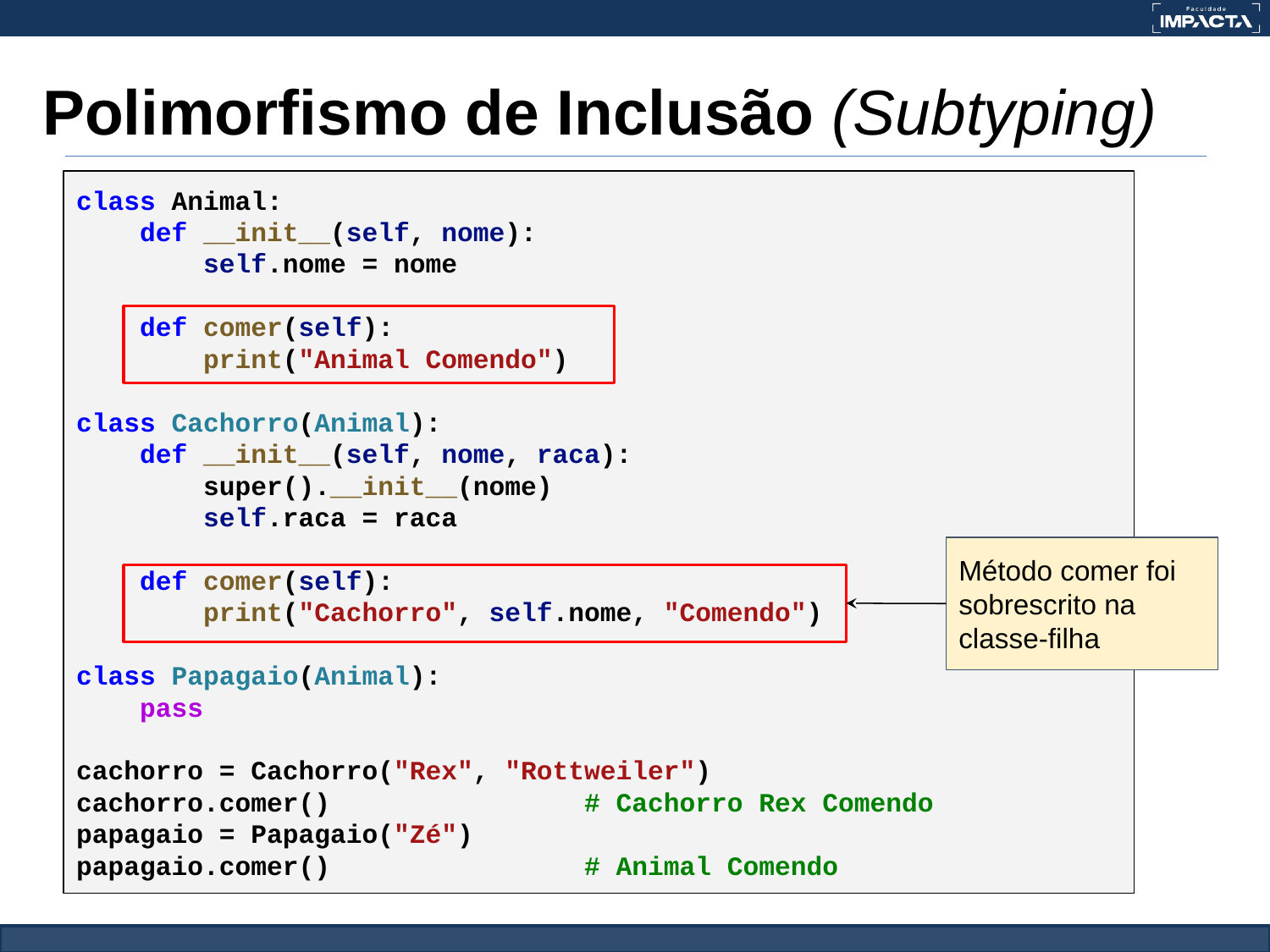

# Polimorfismo de Inclusão (Subtyping)
class Animal:
    def __init__(self, nome):
        self.nome = nome

    def comer(self):
        print("Animal Comendo")

class Cachorro(Animal):
    def __init__(self, nome, raca):
        super().__init__(nome)
        self.raca = raca

    def comer(self):
        print("Cachorro", self.nome, "Comendo")

class Papagaio(Animal):
    pass

cachorro = Cachorro("Rex", "Rottweiler")
cachorro.comer()                # Cachorro Rex Comendo
papagaio = Papagaio("Zé")
papagaio.comer()                # Animal Comendo

Método comer foi
sobrescrito na classe-filha